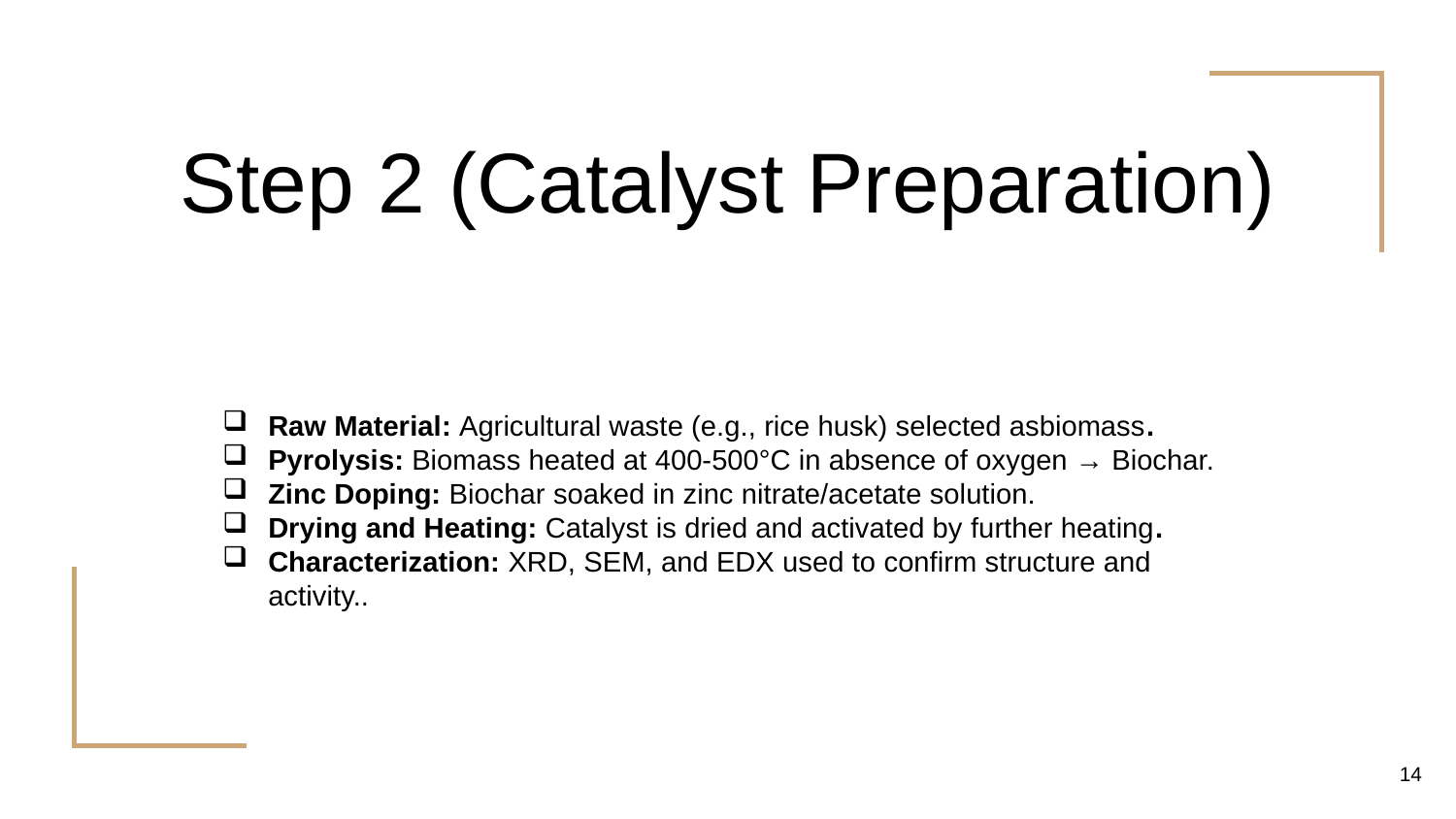

# Step 2 (Catalyst Preparation)
Raw Material: Agricultural waste (e.g., rice husk) selected asbiomass.
Pyrolysis: Biomass heated at 400-500°C in absence of oxygen → Biochar.
Zinc Doping: Biochar soaked in zinc nitrate/acetate solution.
Drying and Heating: Catalyst is dried and activated by further heating.
Characterization: XRD, SEM, and EDX used to confirm structure and activity..
14